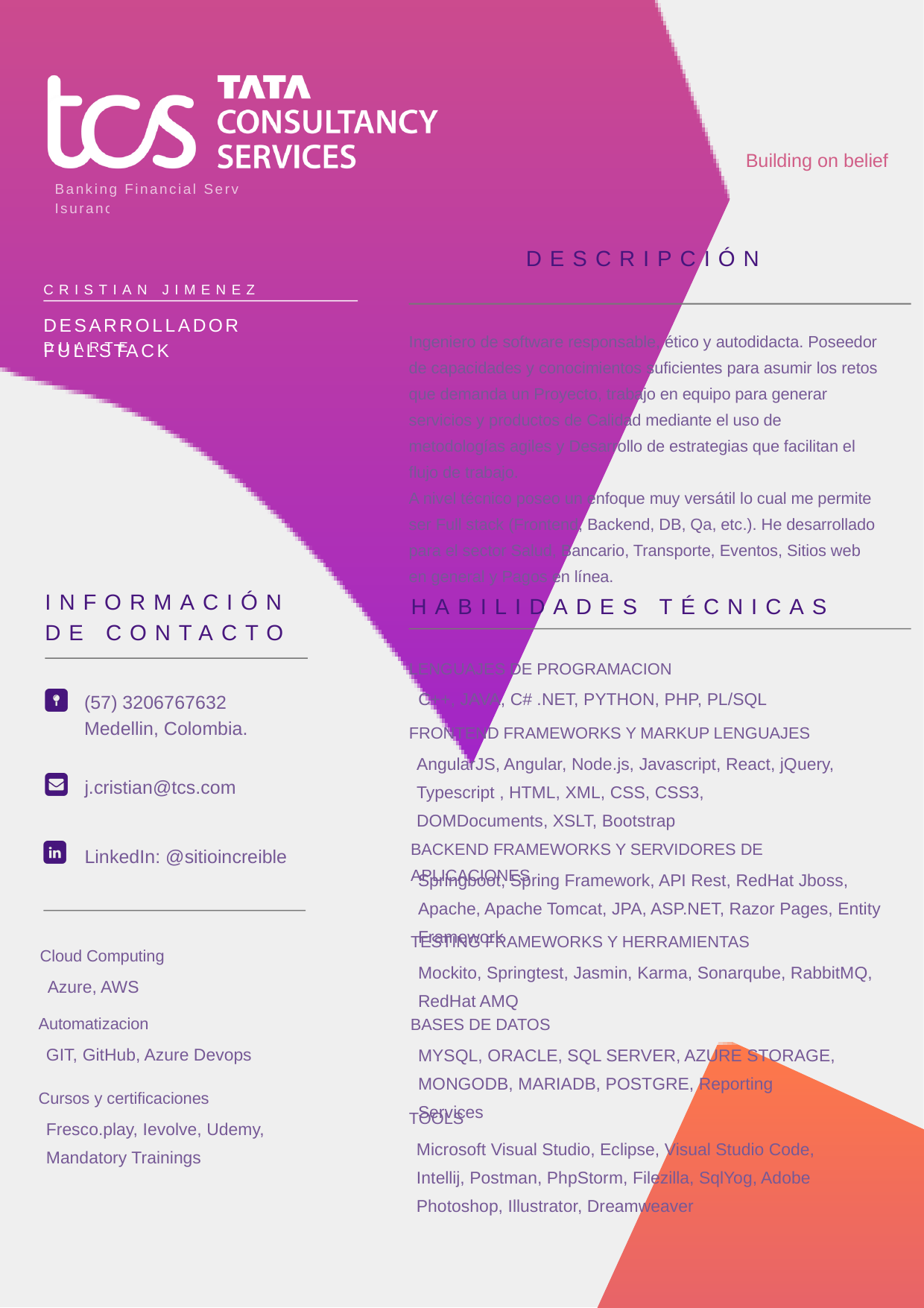

Building on belief
Banking Financial Services & Isurance
CRISTIAN JIMENEZ DUARTE
DESARROLLADOR FULLSTACK
DESCRIPCIÓN

Ingeniero de software responsable, ético y autodidacta. Poseedor de capacidades y conocimientos suficientes para asumir los retos que demanda un Proyecto, trabajo en equipo para generar servicios y productos de Calidad mediante el uso de metodologías agiles y Desarrollo de estrategias que facilitan el flujo de trabajo.
A nivel técnico poseo un enfoque muy versátil lo cual me permite ser Full stack (Frontend, Backend, DB, Qa, etc.). He desarrollado para el sector Salud, Bancario, Transporte, Eventos, Sitios web en general y Pagos en línea.

INFORMACIÓN DE CONTACTO

(57) 3206767632
Medellin, Colombia.

j.cristian@tcs.com

LinkedIn: @sitioincreible
HABILIDADES TÉCNICAS

LENGUAJES DE PROGRAMACION

C++, JAVA, C# .NET, PYTHON, PHP, PL/SQL

FRONTEND FRAMEWORKS Y MARKUP LENGUAJES

AngularJS, Angular, Node.js, Javascript, React, jQuery, Typescript , HTML, XML, CSS, CSS3, DOMDocuments, XSLT, Bootstrap
BACKEND FRAMEWORKS Y SERVIDORES DE APLICACIONES

Springboot, Spring Framework, API Rest, RedHat Jboss, Apache, Apache Tomcat, JPA, ASP.NET, Razor Pages, Entity Framework

TESTING FRAMEWORKS Y HERRAMIENTAS

Cloud Computing

Mockito, Springtest, Jasmin, Karma, Sonarqube, RabbitMQ, RedHat AMQ
Azure, AWS

Automatizacion

BASES DE DATOS

GIT, GitHub, Azure Devops
MYSQL, ORACLE, SQL SERVER, AZURE STORAGE, MONGODB, MARIADB, POSTGRE, Reporting Services

Cursos y certificaciones

TOOLS

Fresco.play, Ievolve, Udemy,
Mandatory Trainings
Microsoft Visual Studio, Eclipse, Visual Studio Code, Intellij, Postman, PhpStorm, Filezilla, SqlYog, Adobe Photoshop, Illustrator, Dreamweaver